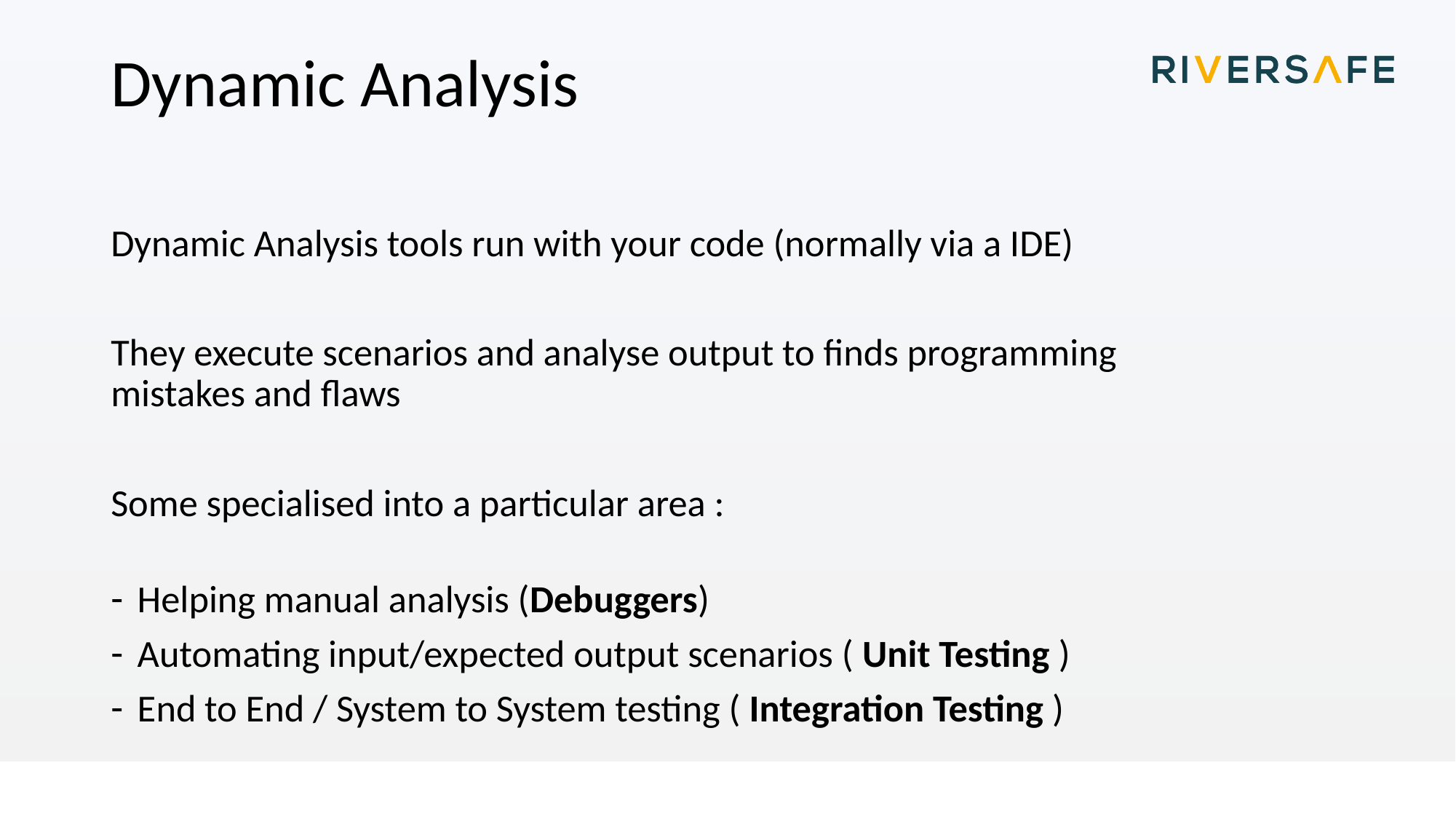

# Dynamic Analysis
Dynamic Analysis tools run with your code (normally via a IDE)

They execute scenarios and analyse output to finds programming mistakes and flaws

Some specialised into a particular area :
Helping manual analysis (Debuggers)
Automating input/expected output scenarios ( Unit Testing )
End to End / System to System testing ( Integration Testing )